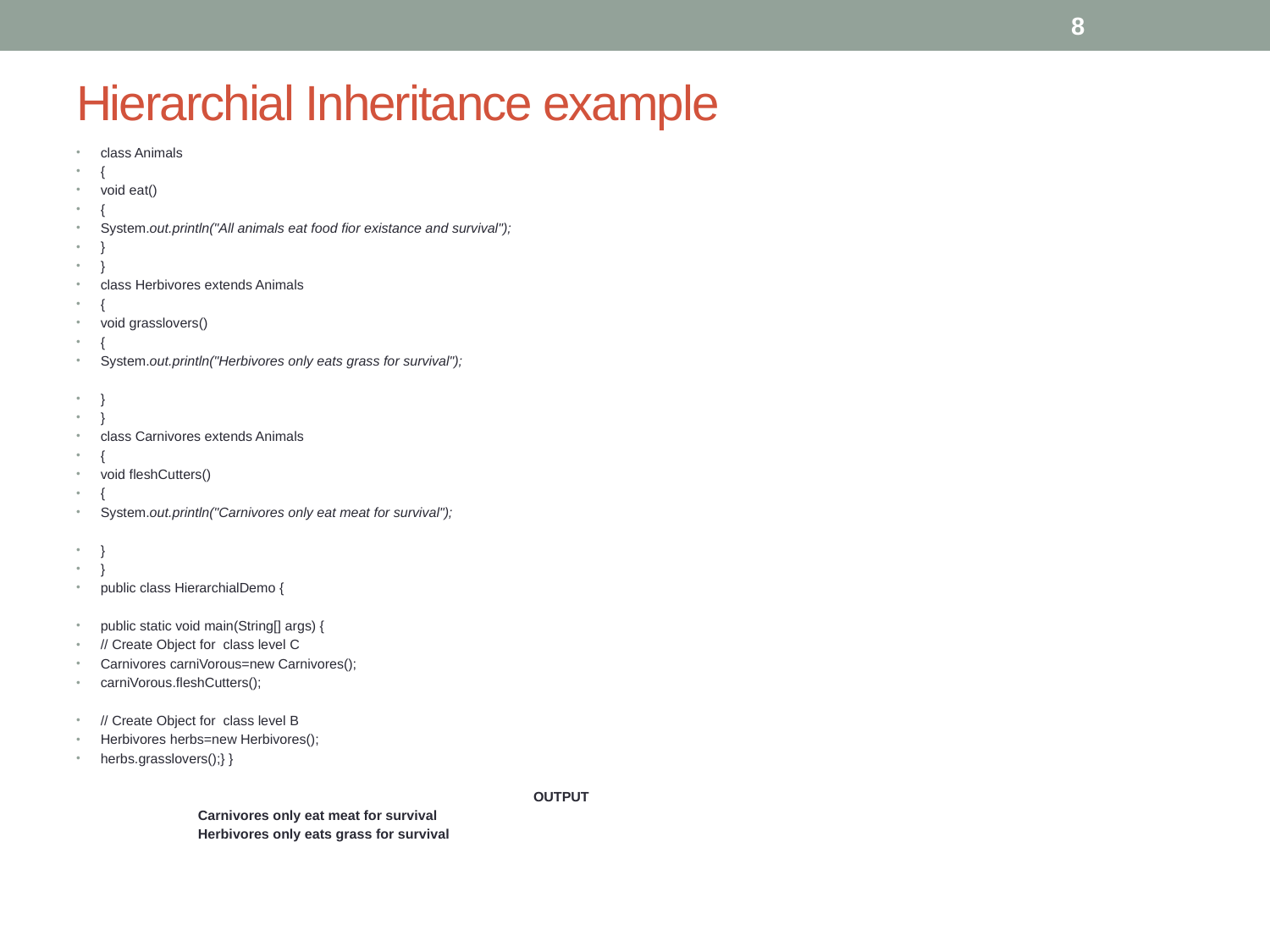

8
# Hierarchial Inheritance example
class Animals
{
void eat()
{
System.out.println("All animals eat food fior existance and survival");
}
}
class Herbivores extends Animals
{
void grasslovers()
{
System.out.println("Herbivores only eats grass for survival");

}
}
class Carnivores extends Animals
{
void fleshCutters()
{
System.out.println("Carnivores only eat meat for survival");

}
}
public class HierarchialDemo {

public static void main(String[] args) {
// Create Object for  class level C
Carnivores carniVorous=new Carnivores();
carniVorous.fleshCutters();

// Create Object for  class level B
Herbivores herbs=new Herbivores();
herbs.grasslovers();} }

                                                                                                                        OUTPUT
			Carnivores only eat meat for survival
			Herbivores only eats grass for survival